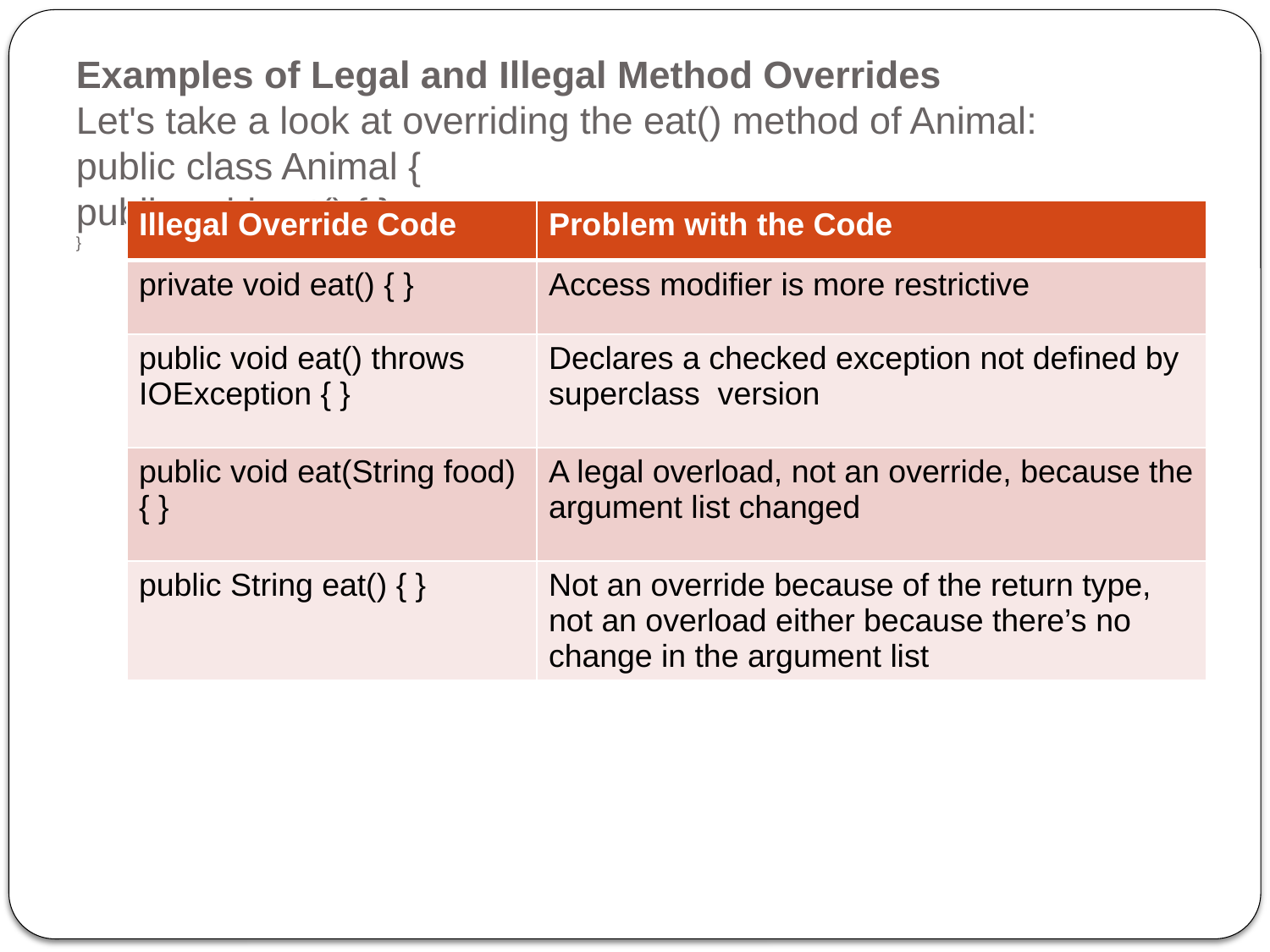

# Examples of Legal and Illegal Method Overrides Let's take a look at overriding the eat() method of Animal: public class Animal { public void eat() { } }
| Illegal Override Code | Problem with the Code |
| --- | --- |
| private void eat() { } | Access modifier is more restrictive |
| public void eat() throws IOException { } | Declares a checked exception not defined by superclass version |
| public void eat(String food) { } | A legal overload, not an override, because the argument list changed |
| public String eat() { } | Not an override because of the return type, not an overload either because there’s no change in the argument list |